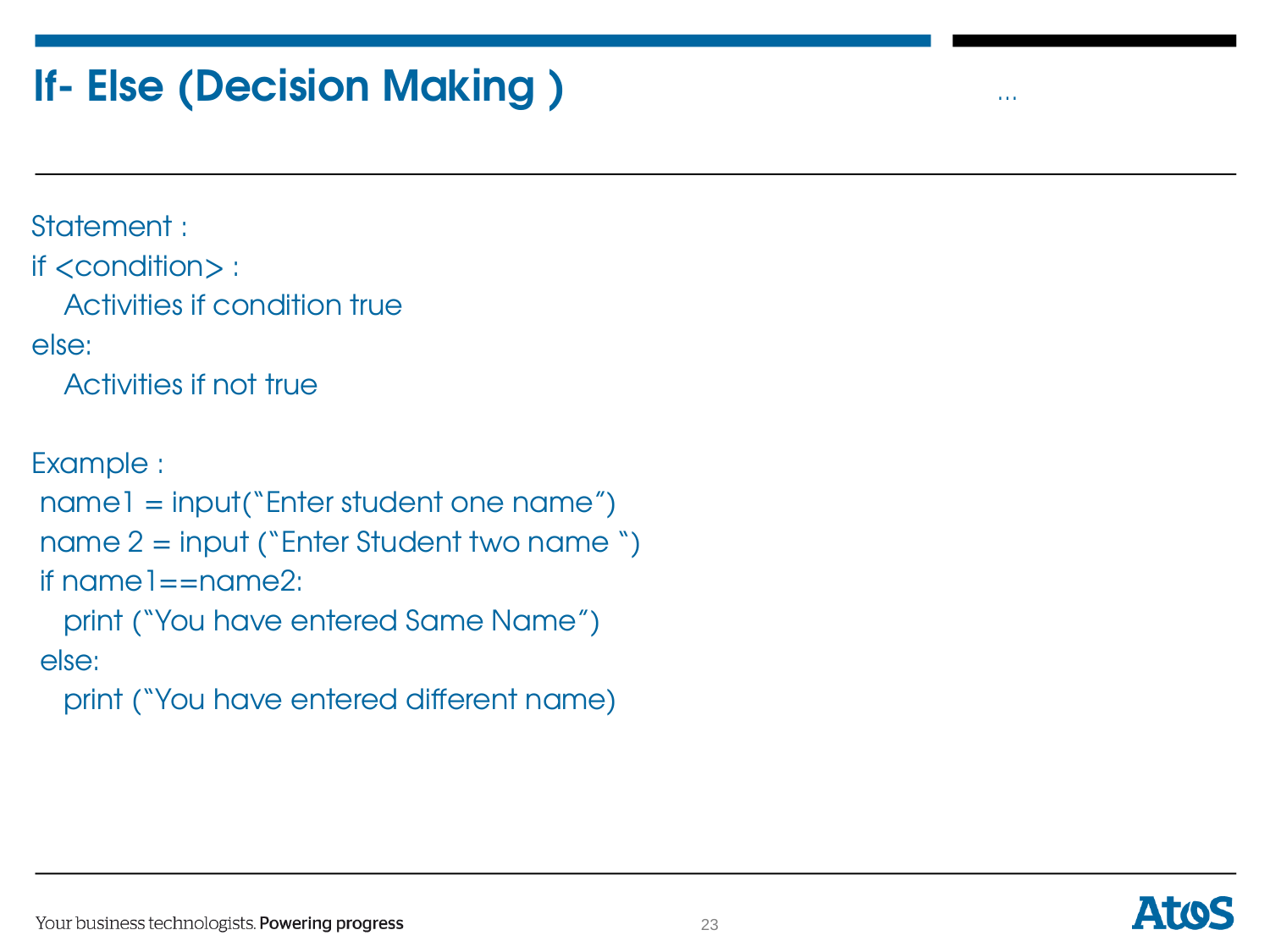

# If- Else (Decision Making )
Statement :
if <condition> :
    Activities if condition true
else:
    Activities if not true

Example :
 name1 = input(“Enter student one name”)
 name 2 = input (“Enter Student two name “)
 if name1==name2:
    print (“You have entered Same Name”)
 else:
    print (“You have entered different name)